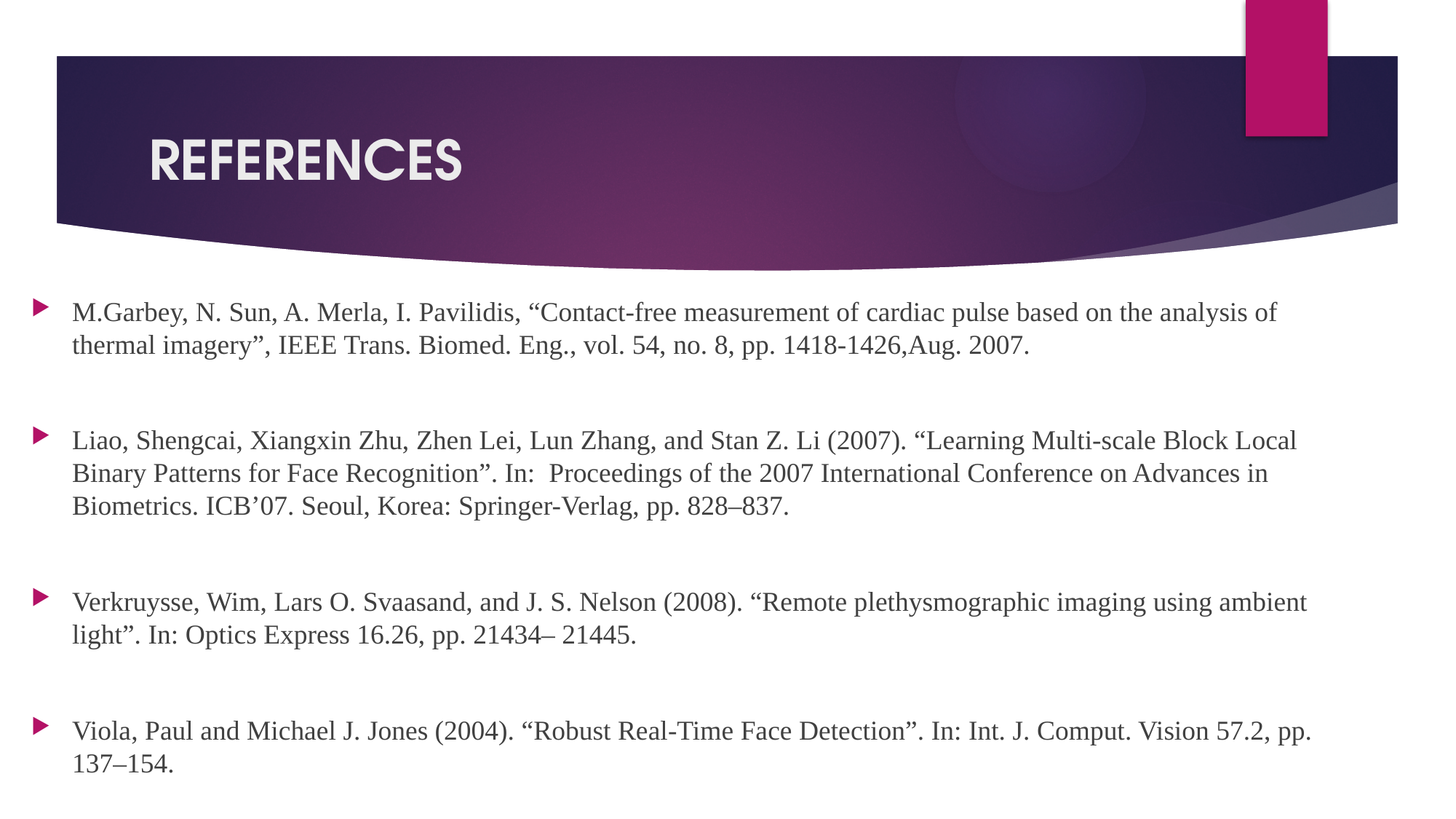

# REFERENCES
M.Garbey, N. Sun, A. Merla, I. Pavilidis, “Contact-free measurement of cardiac pulse based on the analysis of thermal imagery”, IEEE Trans. Biomed. Eng., vol. 54, no. 8, pp. 1418-1426,Aug. 2007.

Liao, Shengcai, Xiangxin Zhu, Zhen Lei, Lun Zhang, and Stan Z. Li (2007). “Learning Multi-scale Block Local Binary Patterns for Face Recognition”. In:  Proceedings of the 2007 International Conference on Advances in Biometrics. ICB’07. Seoul, Korea: Springer-Verlag, pp. 828–837.

Verkruysse, Wim, Lars O. Svaasand, and J. S. Nelson (2008). “Remote plethysmographic imaging using ambient light”. In: Optics Express 16.26, pp. 21434– 21445.

Viola, Paul and Michael J. Jones (2004). “Robust Real-Time Face Detection”. In: Int. J. Comput. Vision 57.2, pp. 137–154.